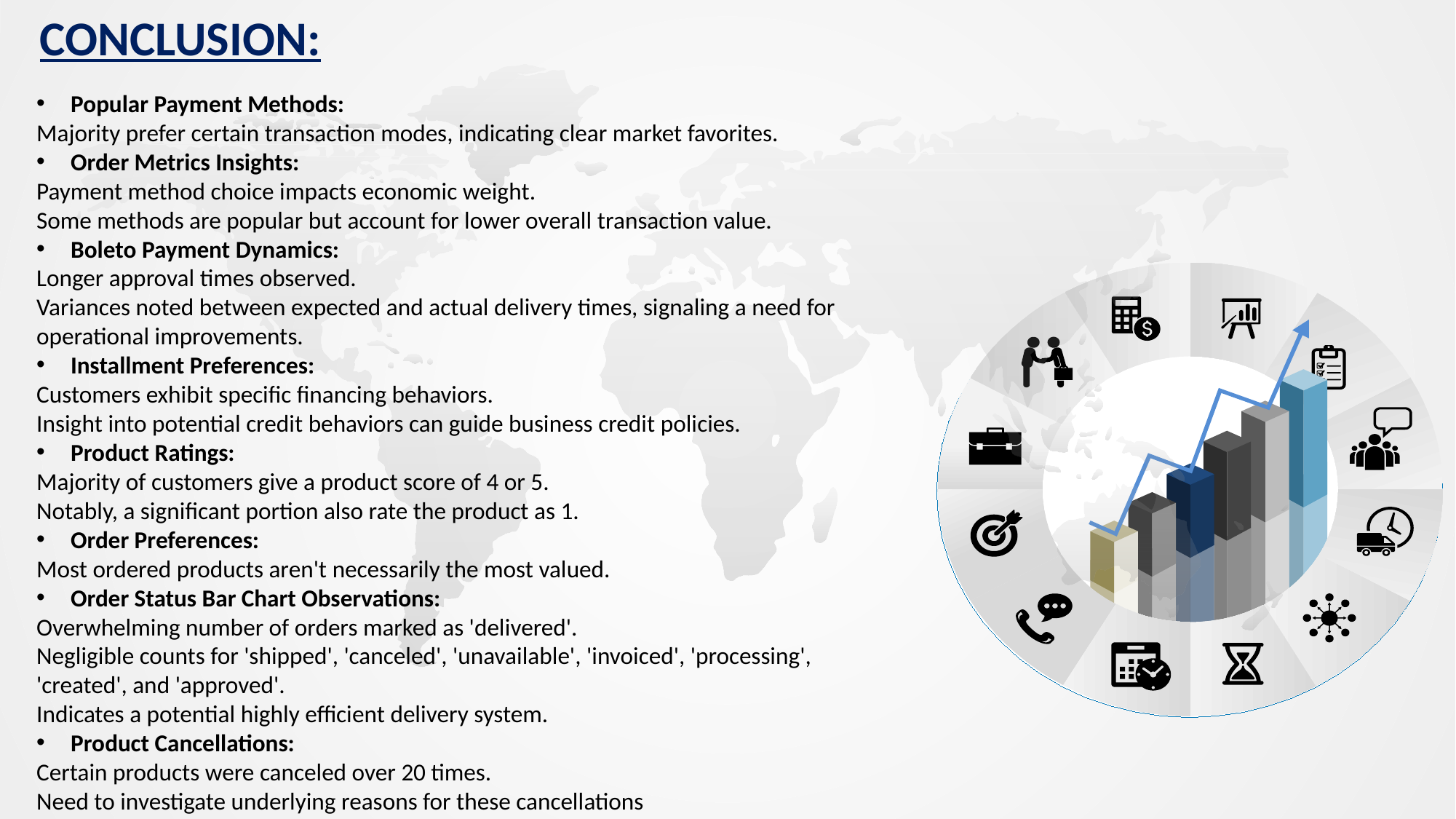

# CONCLUSION:

Popular Payment Methods:
Majority prefer certain transaction modes, indicating clear market favorites.
Order Metrics Insights:
Payment method choice impacts economic weight.
Some methods are popular but account for lower overall transaction value.
Boleto Payment Dynamics:
Longer approval times observed.
Variances noted between expected and actual delivery times, signaling a need for operational improvements.
Installment Preferences:
Customers exhibit specific financing behaviors.
Insight into potential credit behaviors can guide business credit policies.
Product Ratings:
Majority of customers give a product score of 4 or 5.
Notably, a significant portion also rate the product as 1.
Order Preferences:
Most ordered products aren't necessarily the most valued.
Order Status Bar Chart Observations:
Overwhelming number of orders marked as 'delivered'.
Negligible counts for 'shipped', 'canceled', 'unavailable', 'invoiced', 'processing', 'created', and 'approved'.
Indicates a potential highly efficient delivery system.
Product Cancellations:
Certain products were canceled over 20 times.
Need to investigate underlying reasons for these cancellations